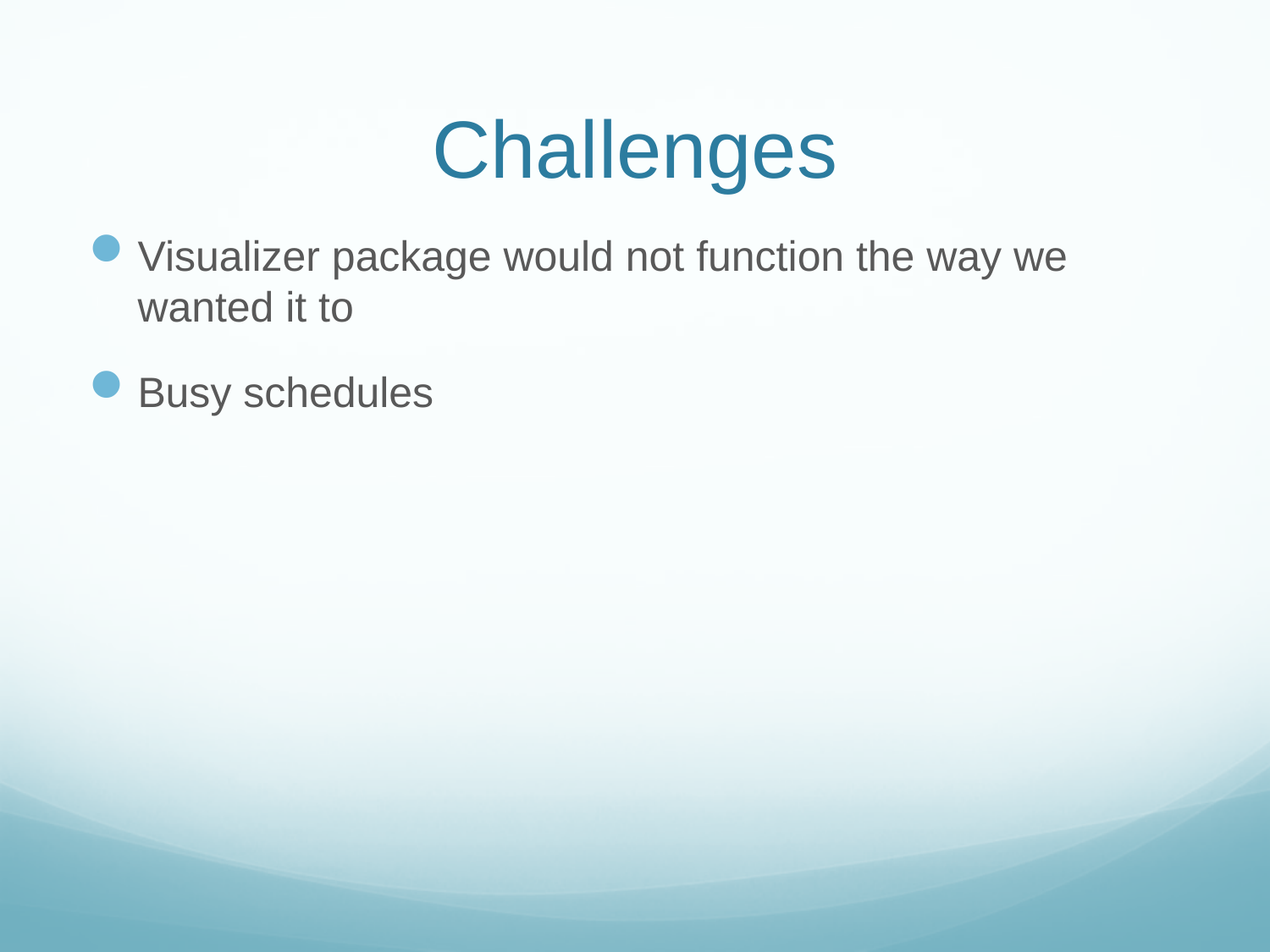

# Challenges
Visualizer package would not function the way we wanted it to
Busy schedules